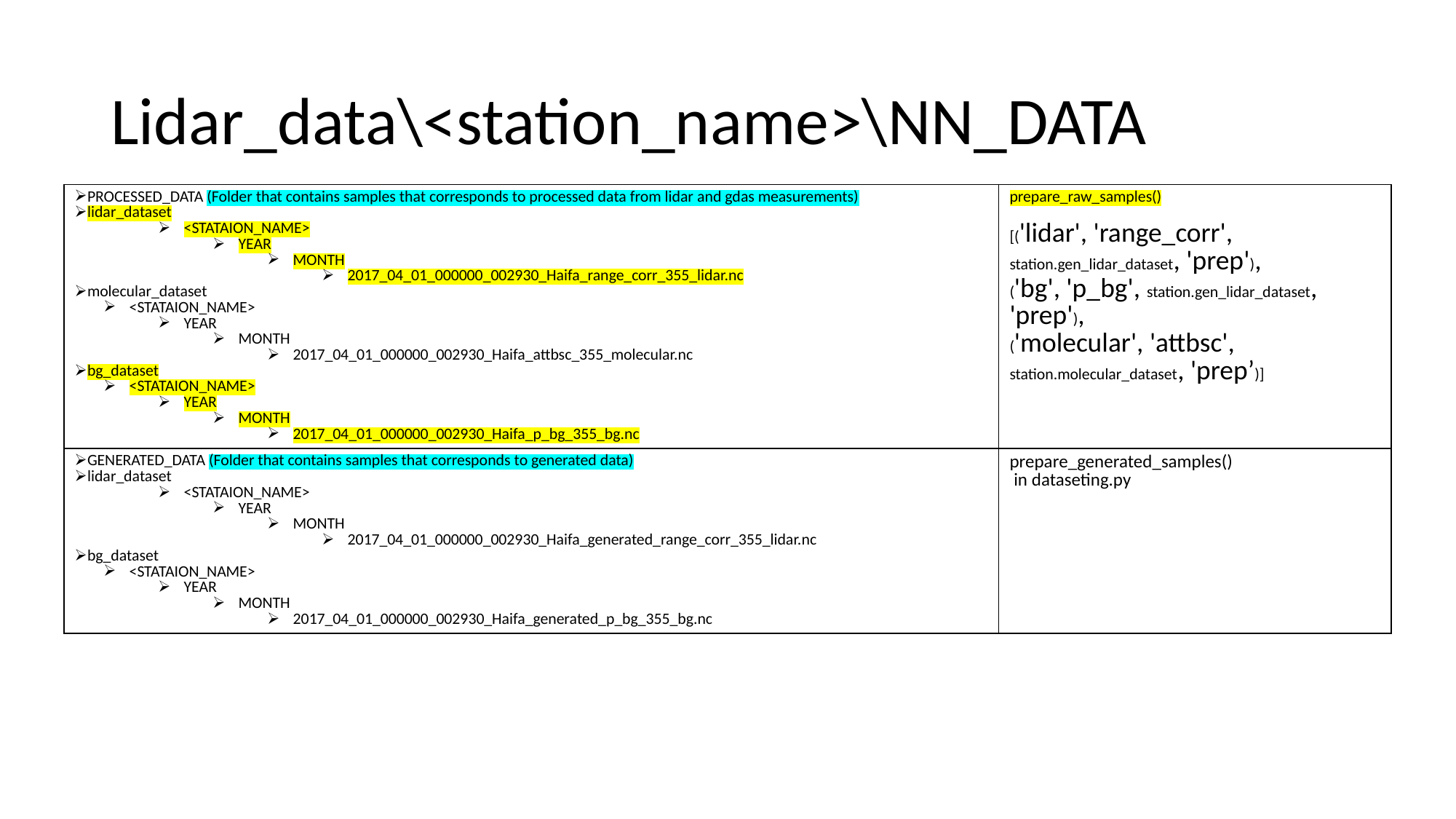

# Lidar_data\<station_name>\NN_DATA
| PROCESSED\_DATA (Folder that contains samples that corresponds to processed data from lidar and gdas measurements) lidar\_dataset <STATAION\_NAME> YEAR MONTH 2017\_04\_01\_000000\_002930\_Haifa\_range\_corr\_355\_lidar.nc molecular\_dataset <STATAION\_NAME> YEAR MONTH 2017\_04\_01\_000000\_002930\_Haifa\_attbsc\_355\_molecular.nc bg\_dataset <STATAION\_NAME> YEAR MONTH 2017\_04\_01\_000000\_002930\_Haifa\_p\_bg\_355\_bg.nc | prepare\_raw\_samples() [('lidar', 'range\_corr', station.gen\_lidar\_dataset, 'prep'), ('bg', 'p\_bg', station.gen\_lidar\_dataset, 'prep'), ('molecular', 'attbsc', station.molecular\_dataset, 'prep’)] |
| --- | --- |
| GENERATED\_DATA (Folder that contains samples that corresponds to generated data) lidar\_dataset <STATAION\_NAME> YEAR MONTH 2017\_04\_01\_000000\_002930\_Haifa\_generated\_range\_corr\_355\_lidar.nc bg\_dataset <STATAION\_NAME> YEAR MONTH 2017\_04\_01\_000000\_002930\_Haifa\_generated\_p\_bg\_355\_bg.nc | prepare\_generated\_samples() in dataseting.py |